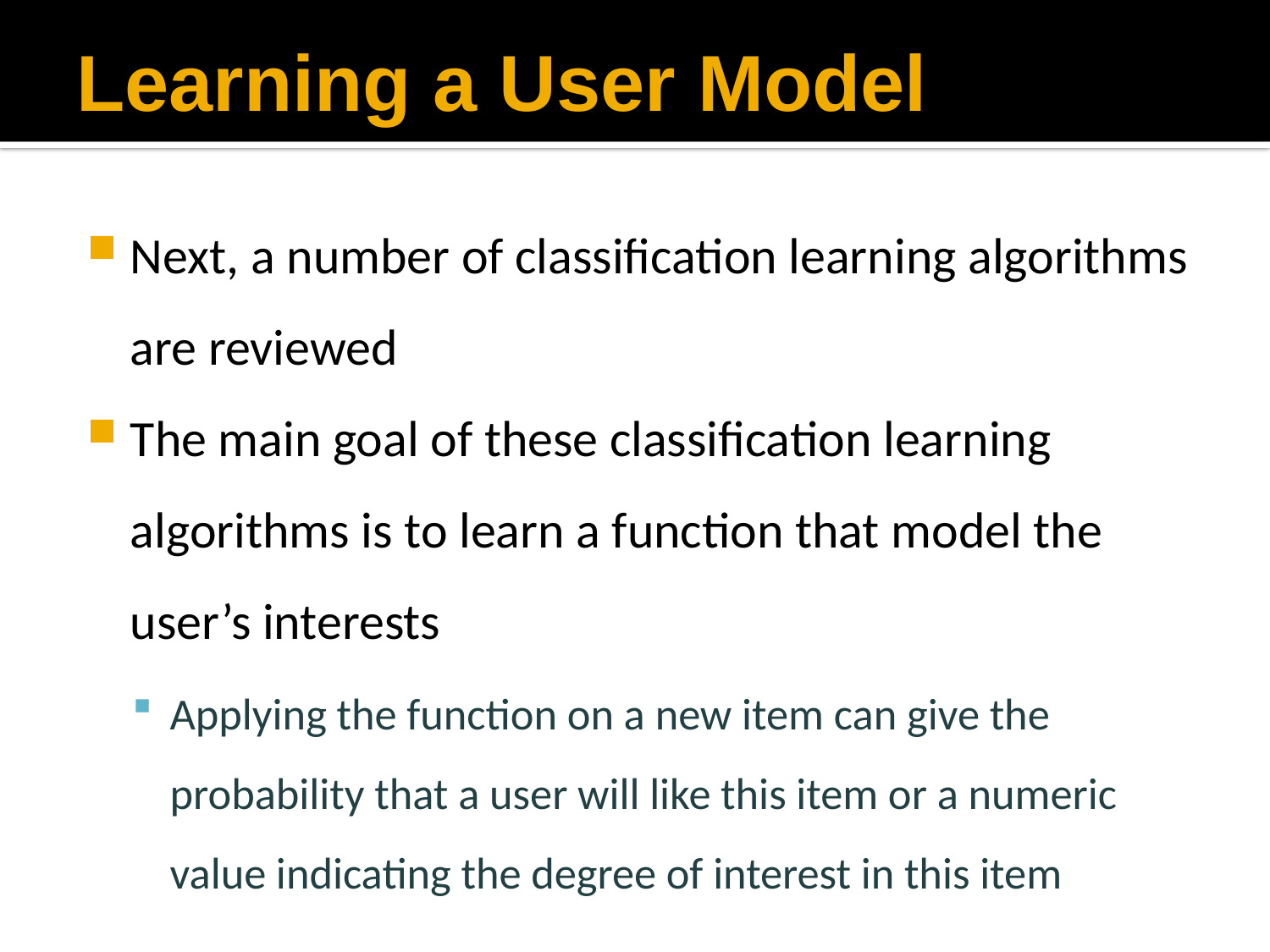

# Learning a User Model
Next, a number of classification learning algorithms are reviewed
The main goal of these classification learning algorithms is to learn a function that model the user’s interests
Applying the function on a new item can give the probability that a user will like this item or a numeric value indicating the degree of interest in this item